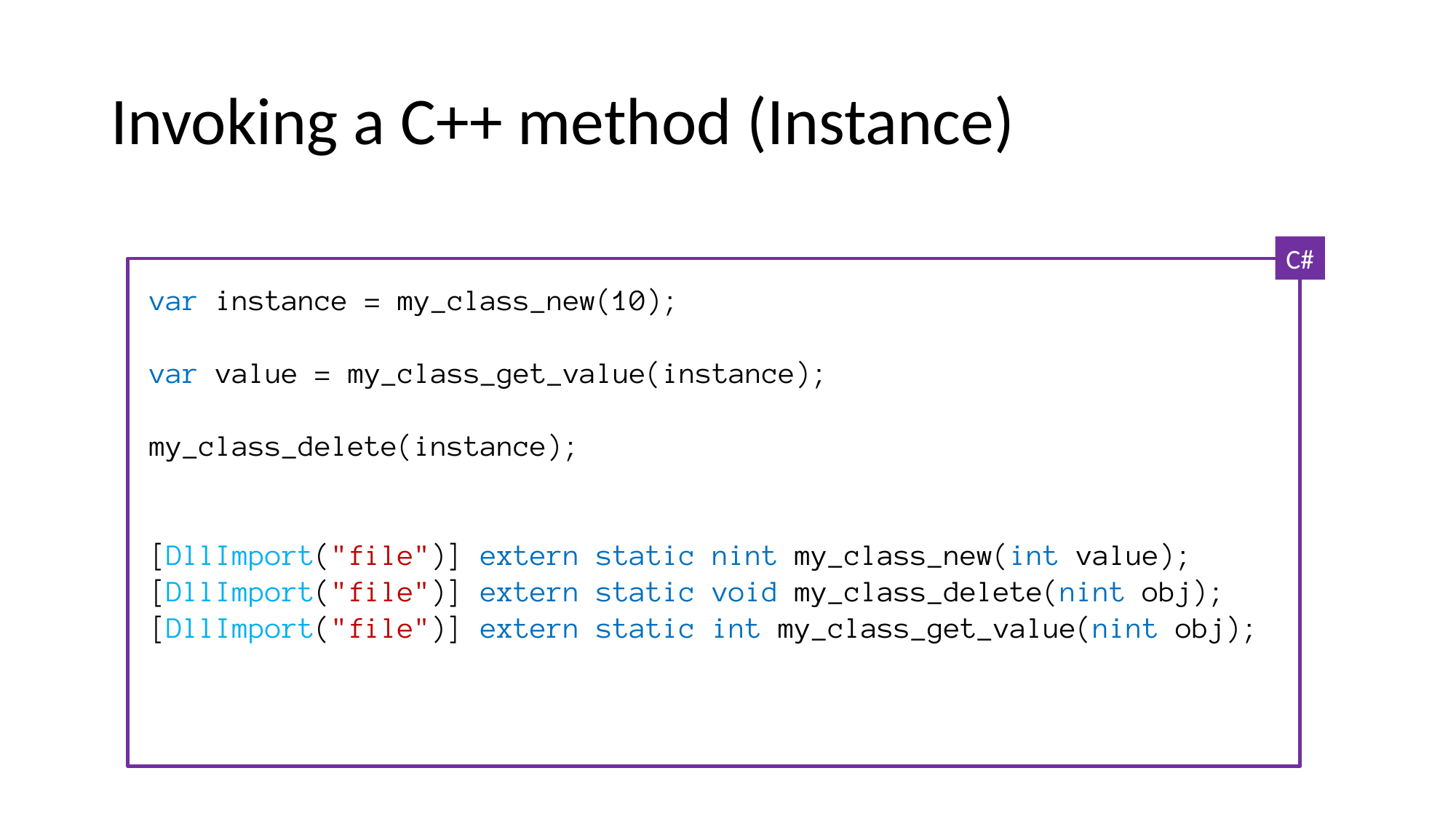

# Invoking a C++ method (Instance)
C#
var instance = my_class_new(10);

var value = my_class_get_value(instance);

my_class_delete(instance);

[DllImport("file")] extern static nint my_class_new(int value);
[DllImport("file")] extern static void my_class_delete(nint obj);
[DllImport("file")] extern static int my_class_get_value(nint obj);